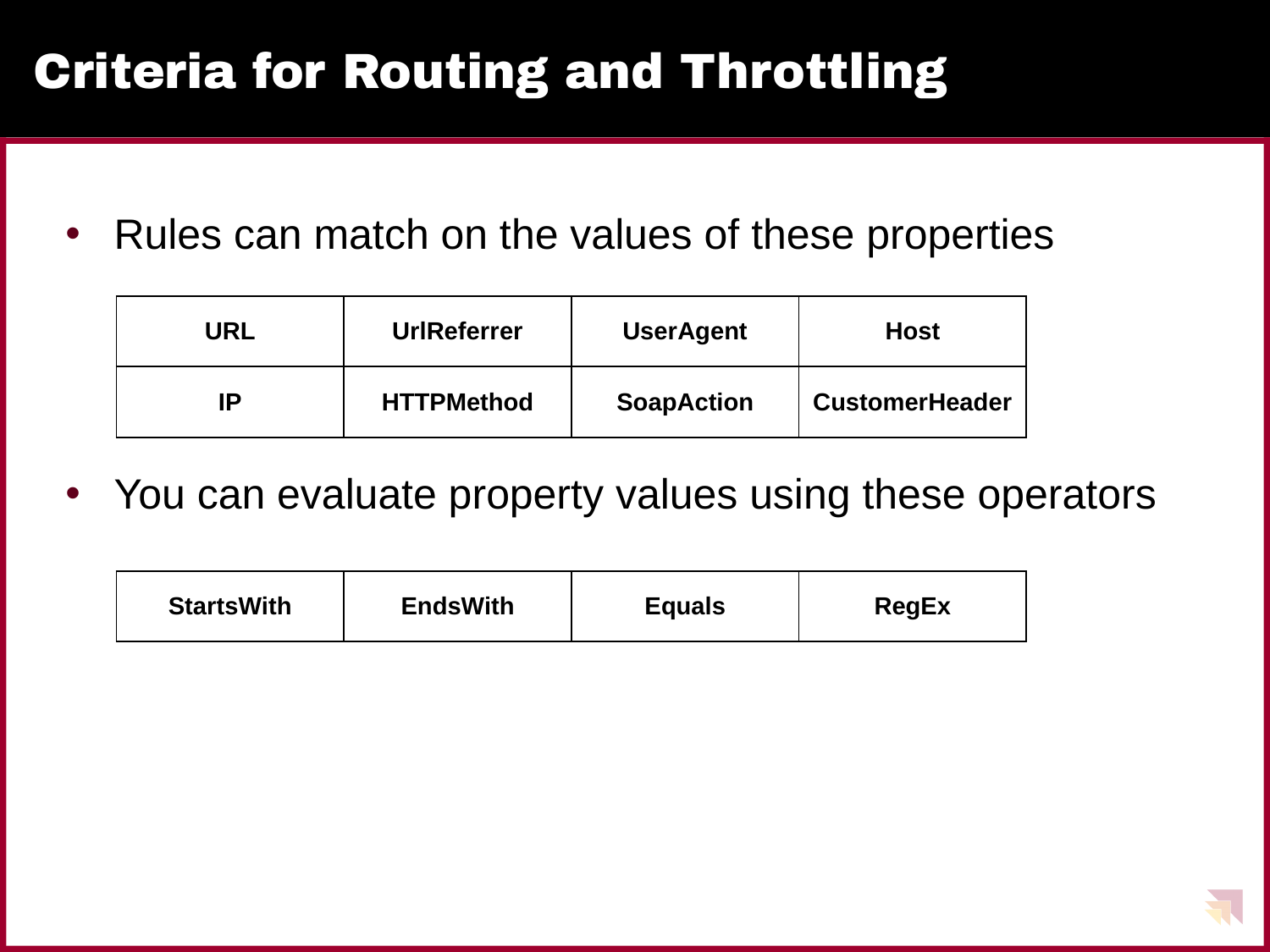

# Criteria for Routing and Throttling
Rules can match on the values of these properties

You can evaluate property values using these operators
| URL | UrlReferrer | UserAgent | Host |
| --- | --- | --- | --- |
| IP | HTTPMethod | SoapAction | CustomerHeader |
| StartsWith | EndsWith | Equals | RegEx |
| --- | --- | --- | --- |